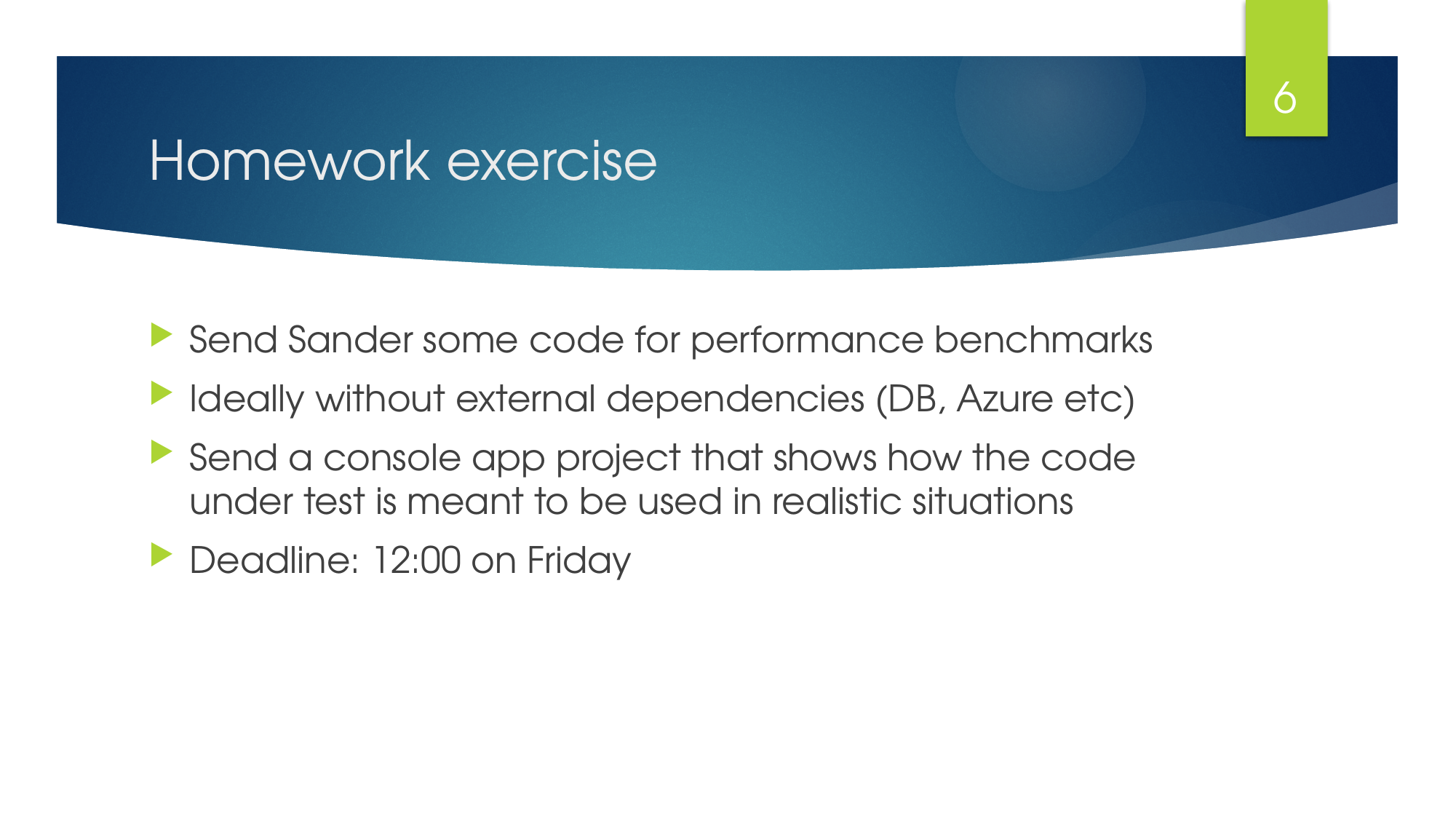

6
# Homework exercise
Send Sander some code for performance benchmarks
Ideally without external dependencies (DB, Azure etc)
Send a console app project that shows how the code under test is meant to be used in realistic situations
Deadline: 12:00 on Friday